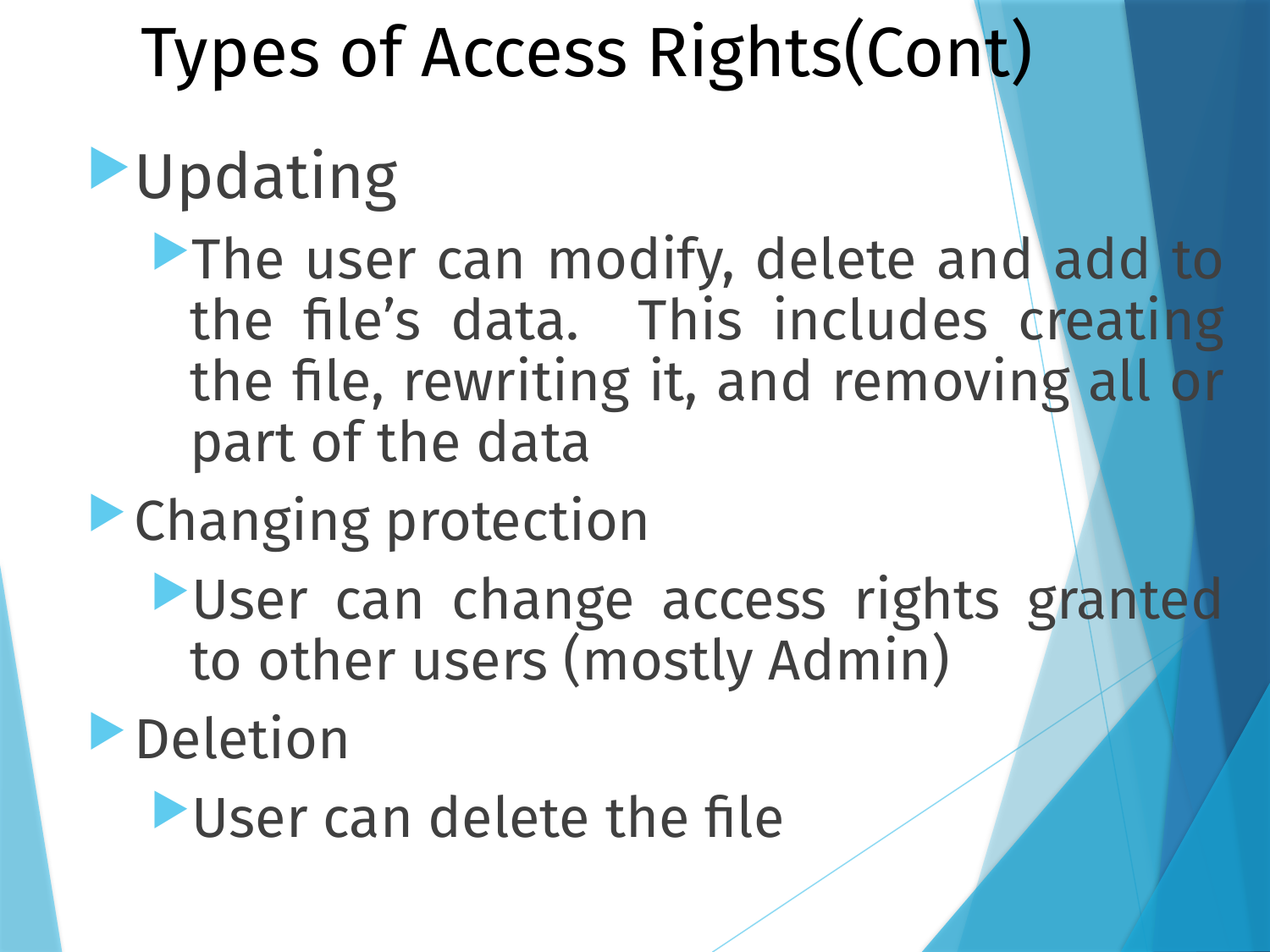

# Types of Access Rights(Cont)
Updating
The user can modify, delete and add to the file’s data.  This includes creating the file, rewriting it, and removing all or part of the data
Changing protection
User can change access rights granted to other users (mostly Admin)
Deletion
User can delete the file